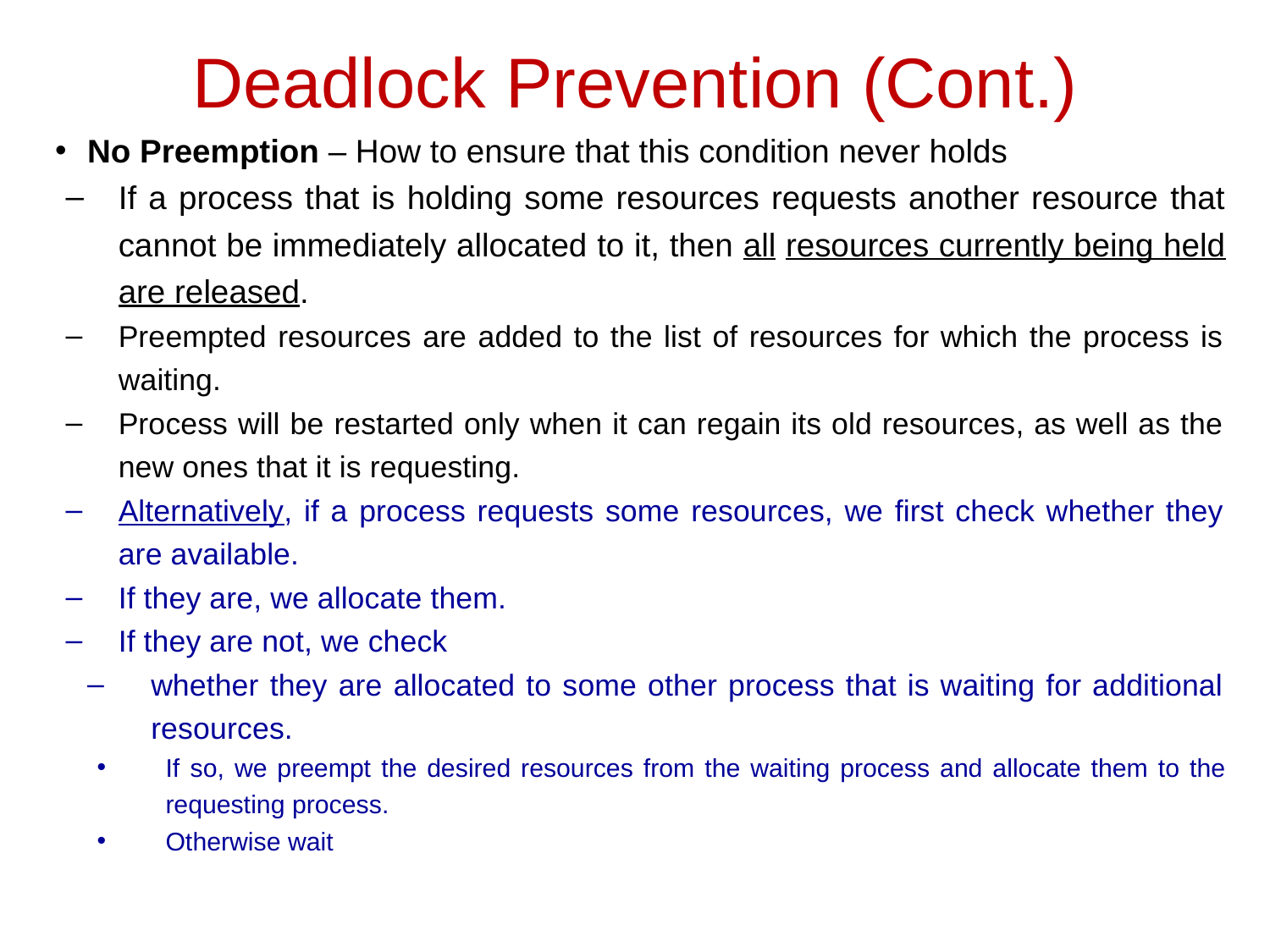

# Deadlock Prevention (Cont.)
No Preemption – How to ensure that this condition never holds
If a process that is holding some resources requests another resource that cannot be immediately allocated to it, then all resources currently being held are released.
Preempted resources are added to the list of resources for which the process is waiting.
Process will be restarted only when it can regain its old resources, as well as the new ones that it is requesting.
Alternatively, if a process requests some resources, we first check whether they are available.
If they are, we allocate them.
If they are not, we check
whether they are allocated to some other process that is waiting for additional resources.
If so, we preempt the desired resources from the waiting process and allocate them to the requesting process.
Otherwise wait